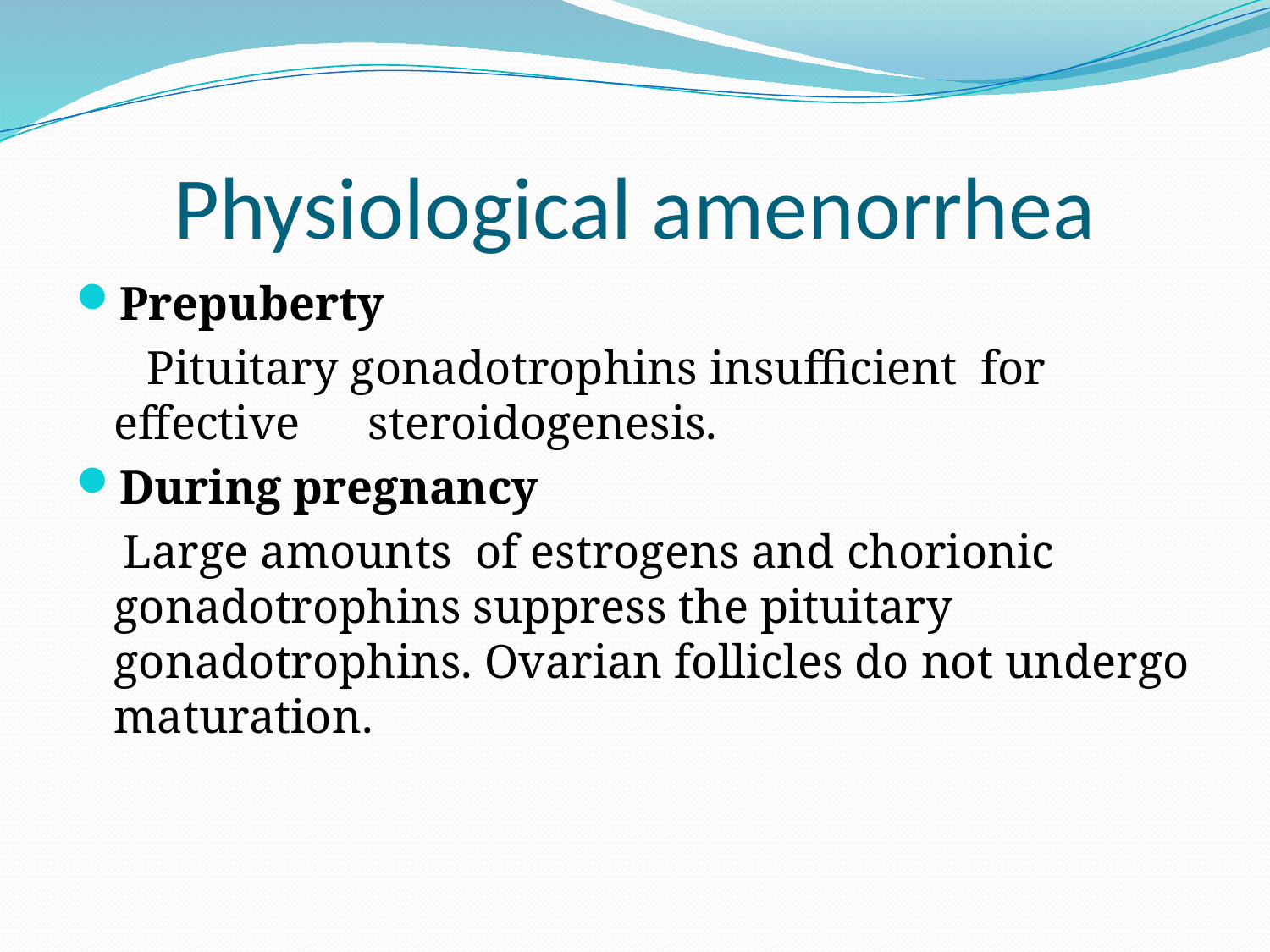

# Physiological amenorrhea
Prepuberty
      Pituitary gonadotrophins insufficient  for effective   	steroidogenesis.
During pregnancy
    Large amounts  of estrogens and chorionic gonadotrophins suppress the pituitary gonadotrophins. Ovarian follicles do not undergo maturation.